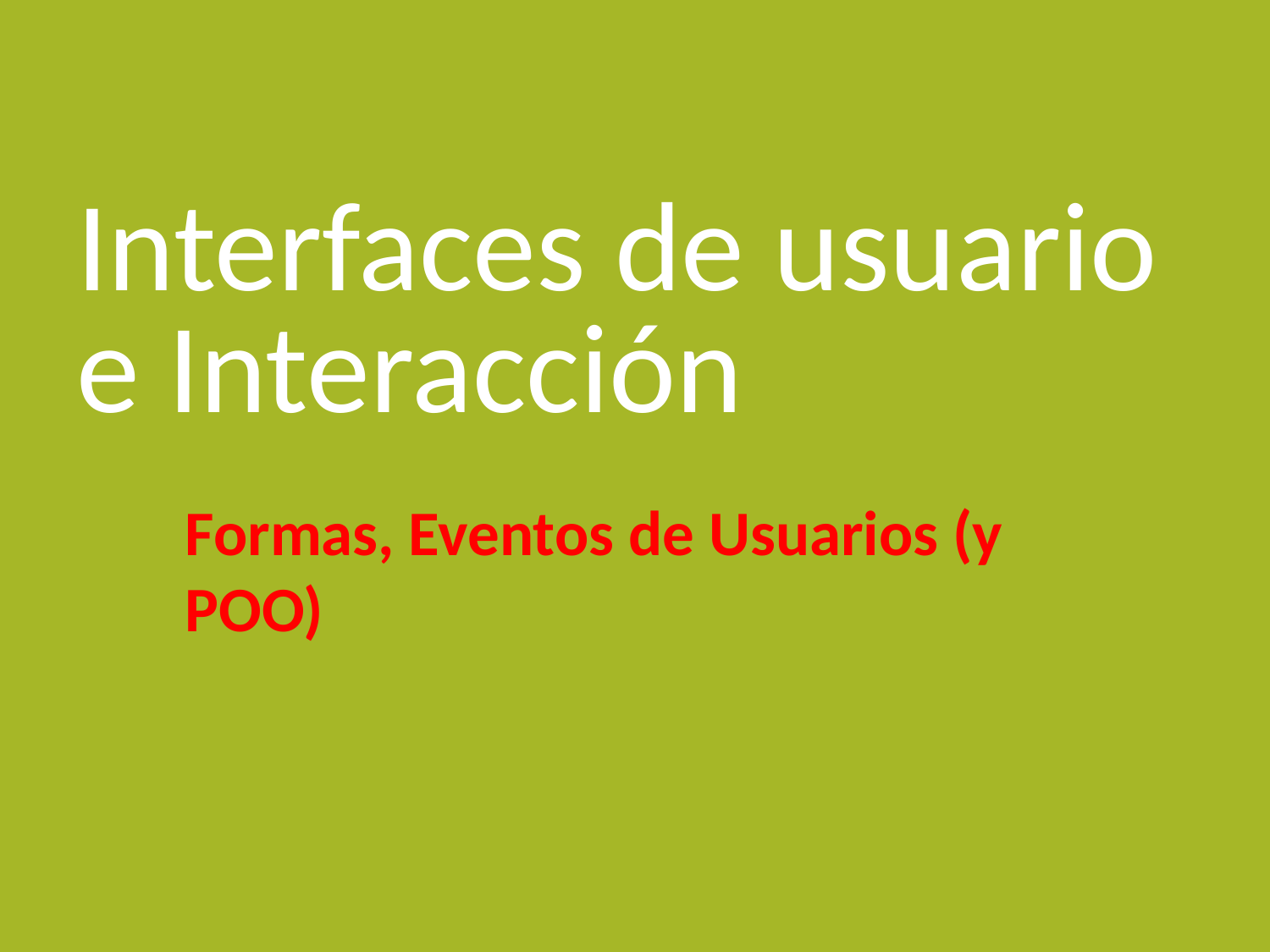

# Interfaces de usuario e Interacción
Formas, Eventos de Usuarios (y POO)